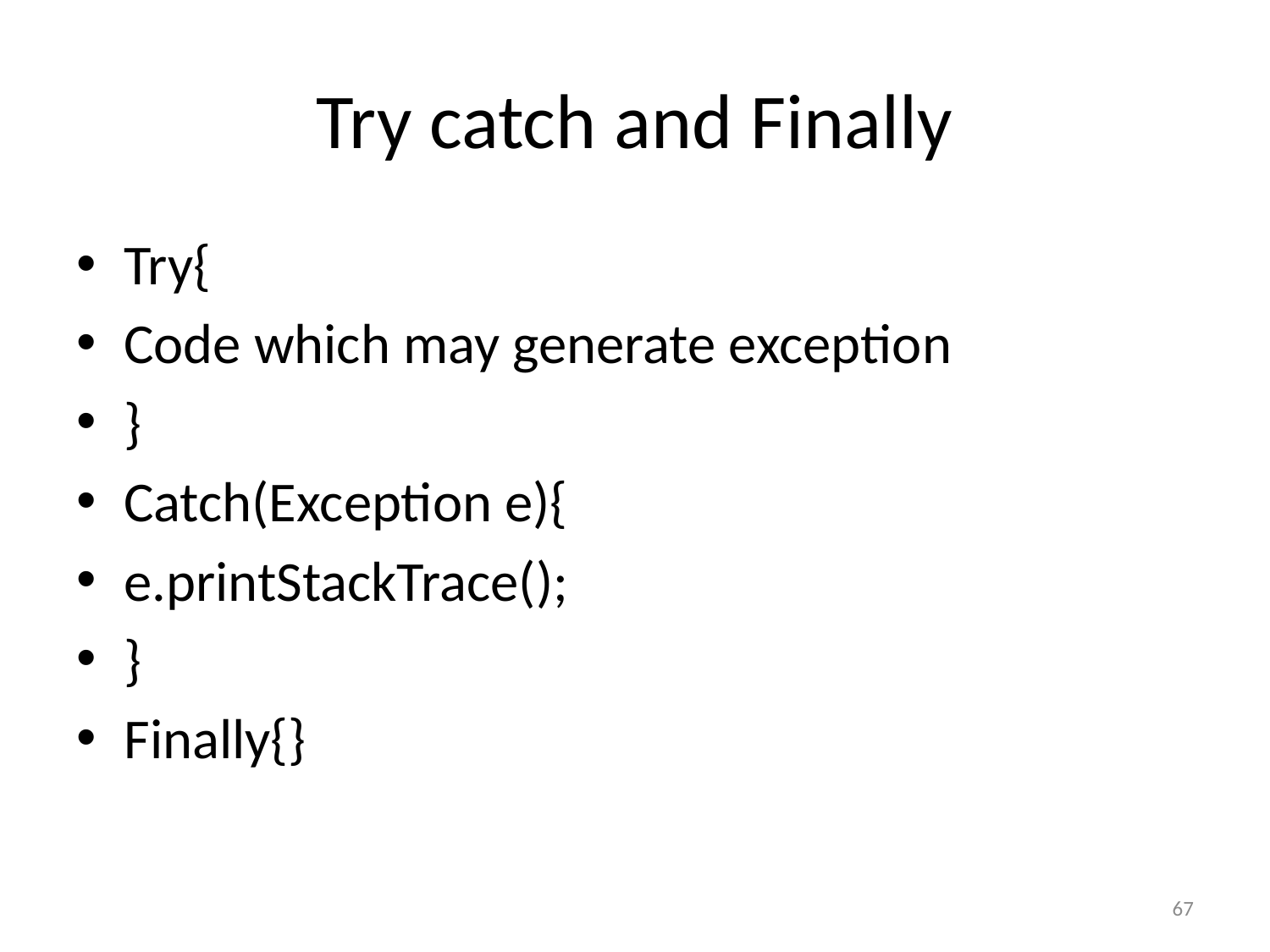

# Try catch and Finally
Try{
Code which may generate exception
}
Catch(Exception e){
e.printStackTrace();
}
Finally{}

67